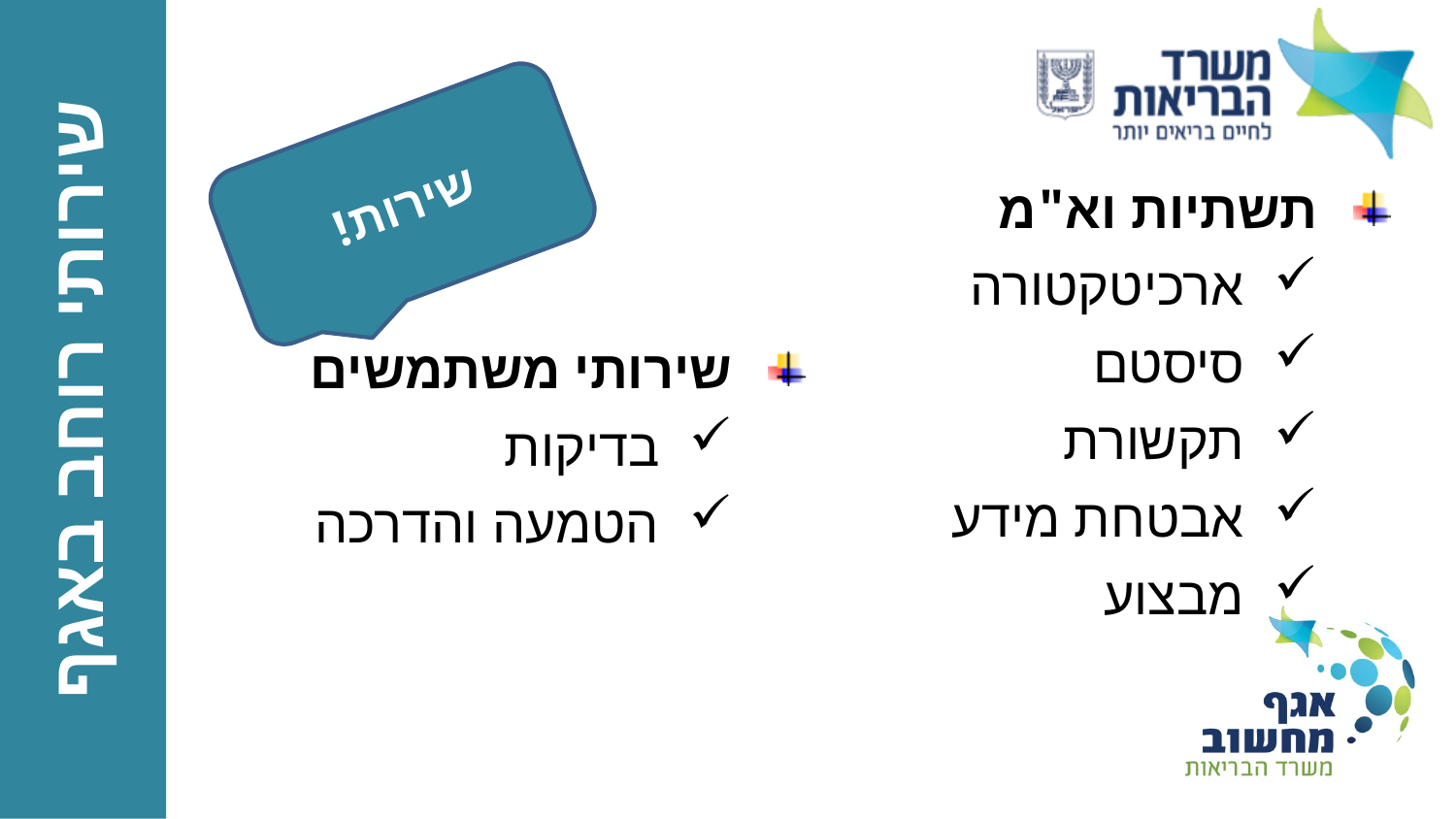

שירות!
תשתיות וא"מ
ארכיטקטורה
סיסטם
תקשורת
אבטחת מידע
מבצוע
# שירותי רוחב באגף
שירותי משתמשים
בדיקות
הטמעה והדרכה